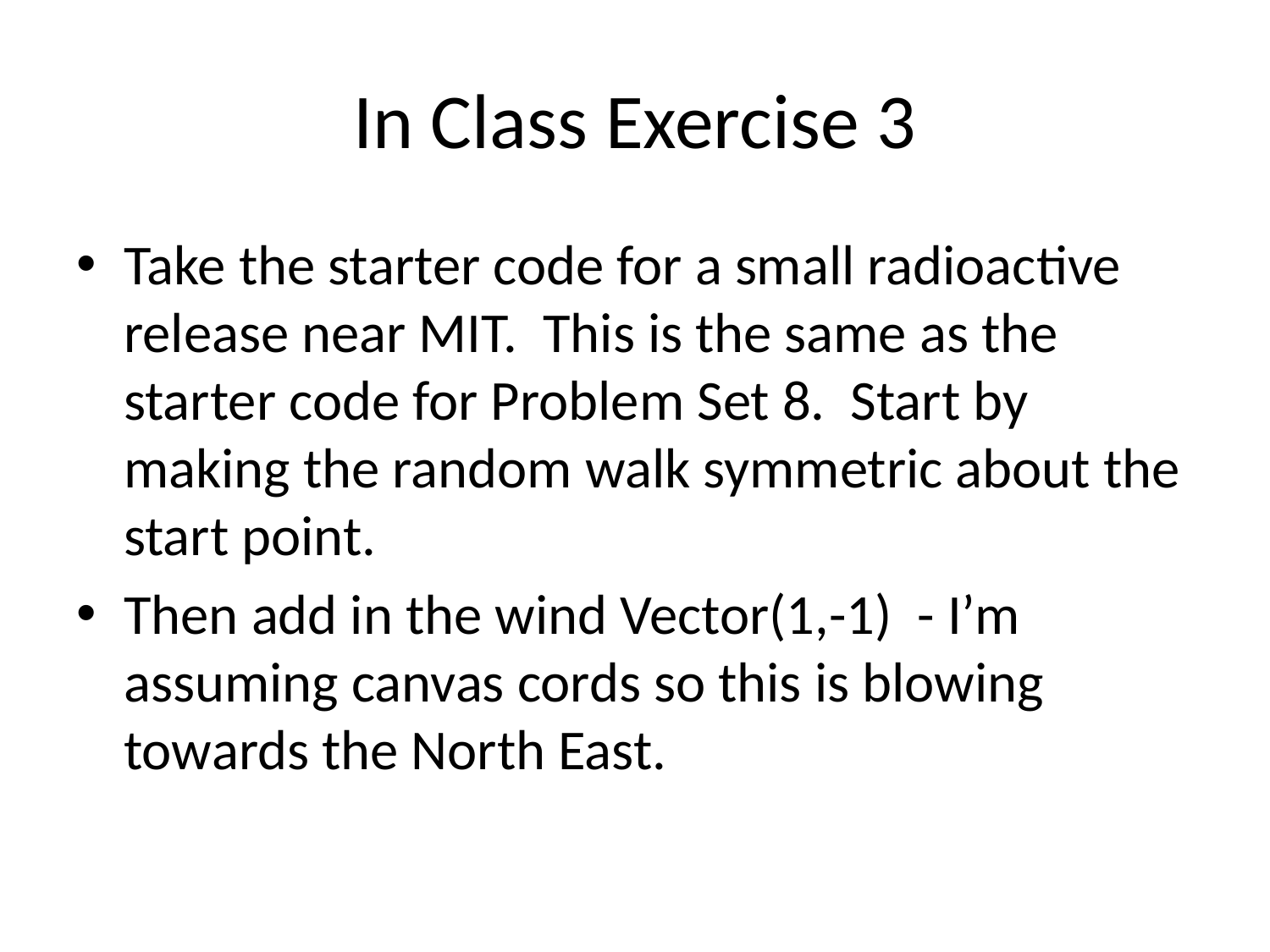

# In Class Exercise 3
Take the starter code for a small radioactive release near MIT.  This is the same as the starter code for Problem Set 8.  Start by making the random walk symmetric about the start point.
Then add in the wind Vector(1,-1)  - I’m assuming canvas cords so this is blowing towards the North East.